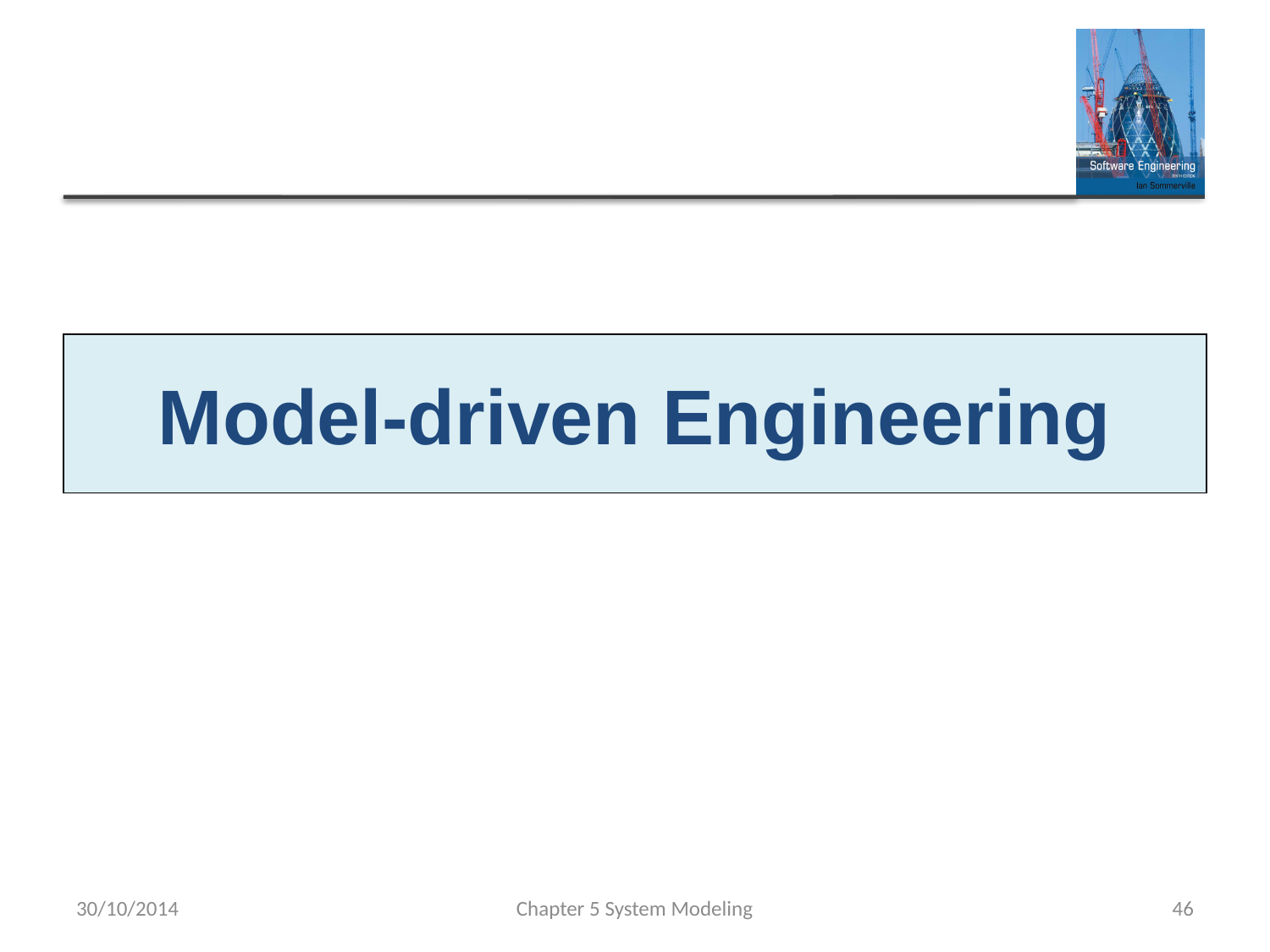

# Model-driven Engineering
30/10/2014
Chapter 5 System Modeling
46